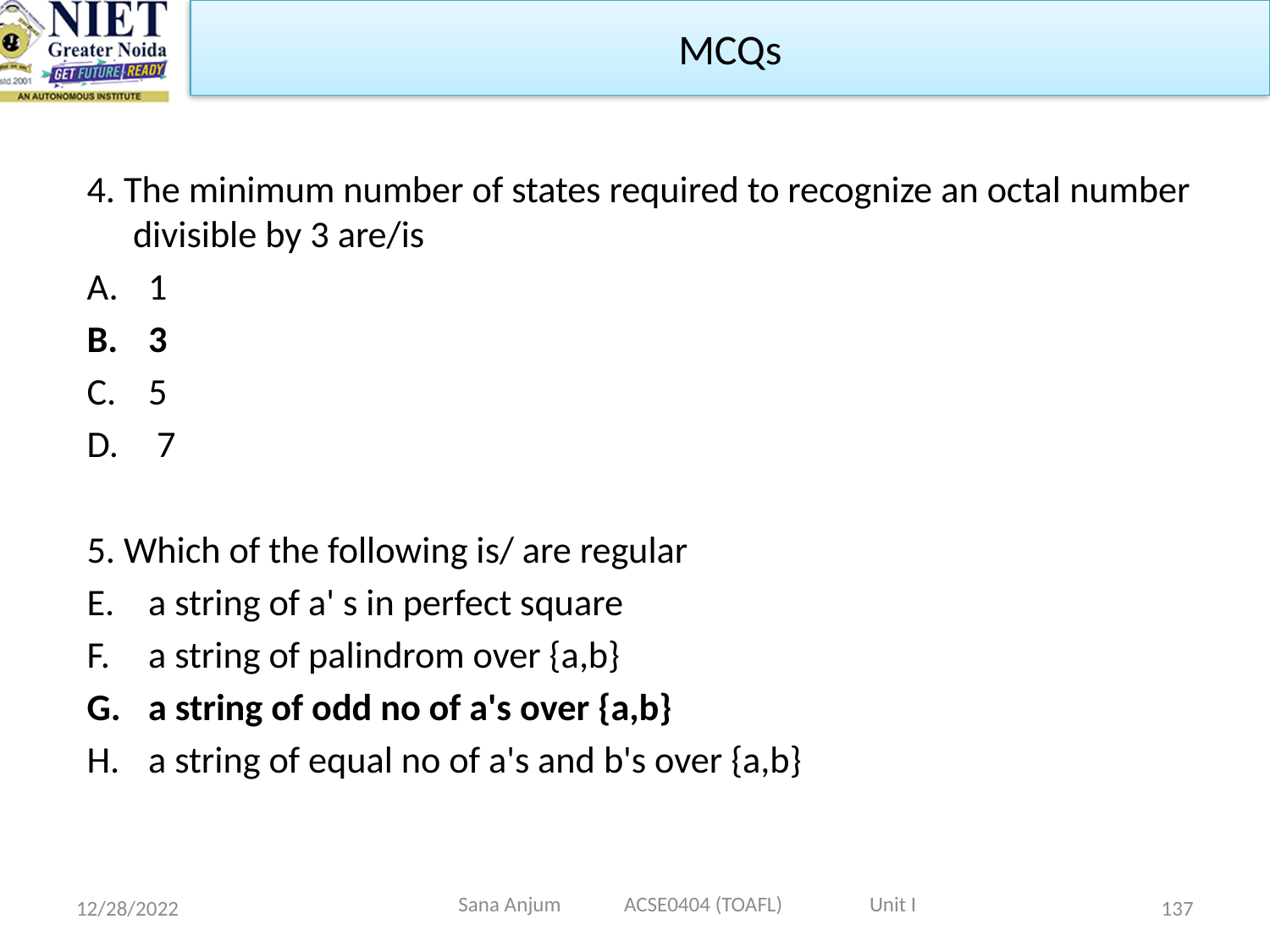

MCQs
4. The minimum number of states required to recognize an octal number divisible by 3 are/is
1
3
5
 7

5. Which of the following is/ are regular
a string of a' s in perfect square
a string of palindrom over {a,b}
a string of odd no of a's over {a,b}
a string of equal no of a's and b's over {a,b}
Sana Anjum             ACSE0404 (TOAFL)                  Unit I
12/28/2022
137